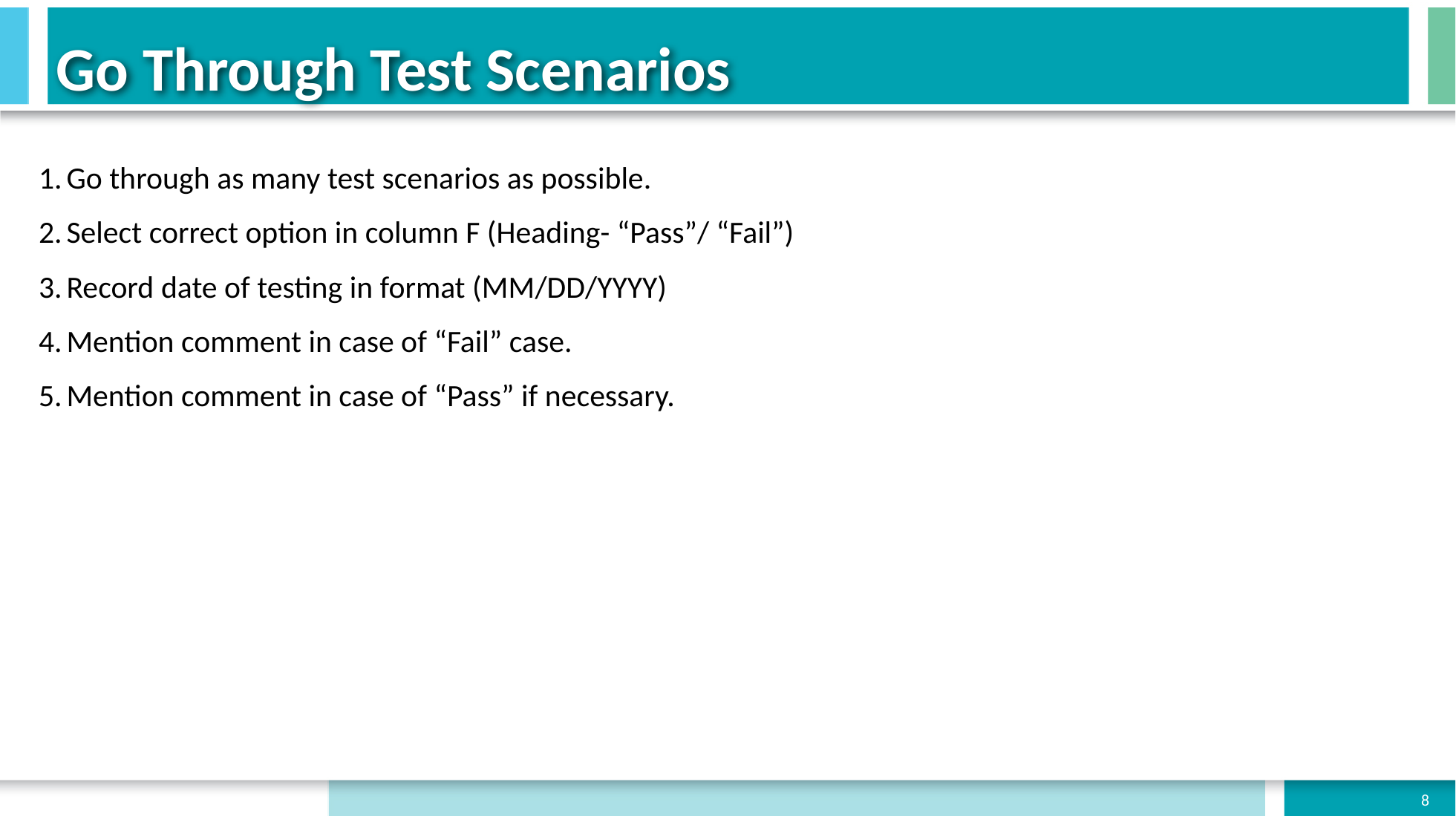

# Go Through Test Scenarios
Go through as many test scenarios as possible.
Select correct option in column F (Heading- “Pass”/ “Fail”)
Record date of testing in format (MM/DD/YYYY)
Mention comment in case of “Fail” case.
Mention comment in case of “Pass” if necessary.